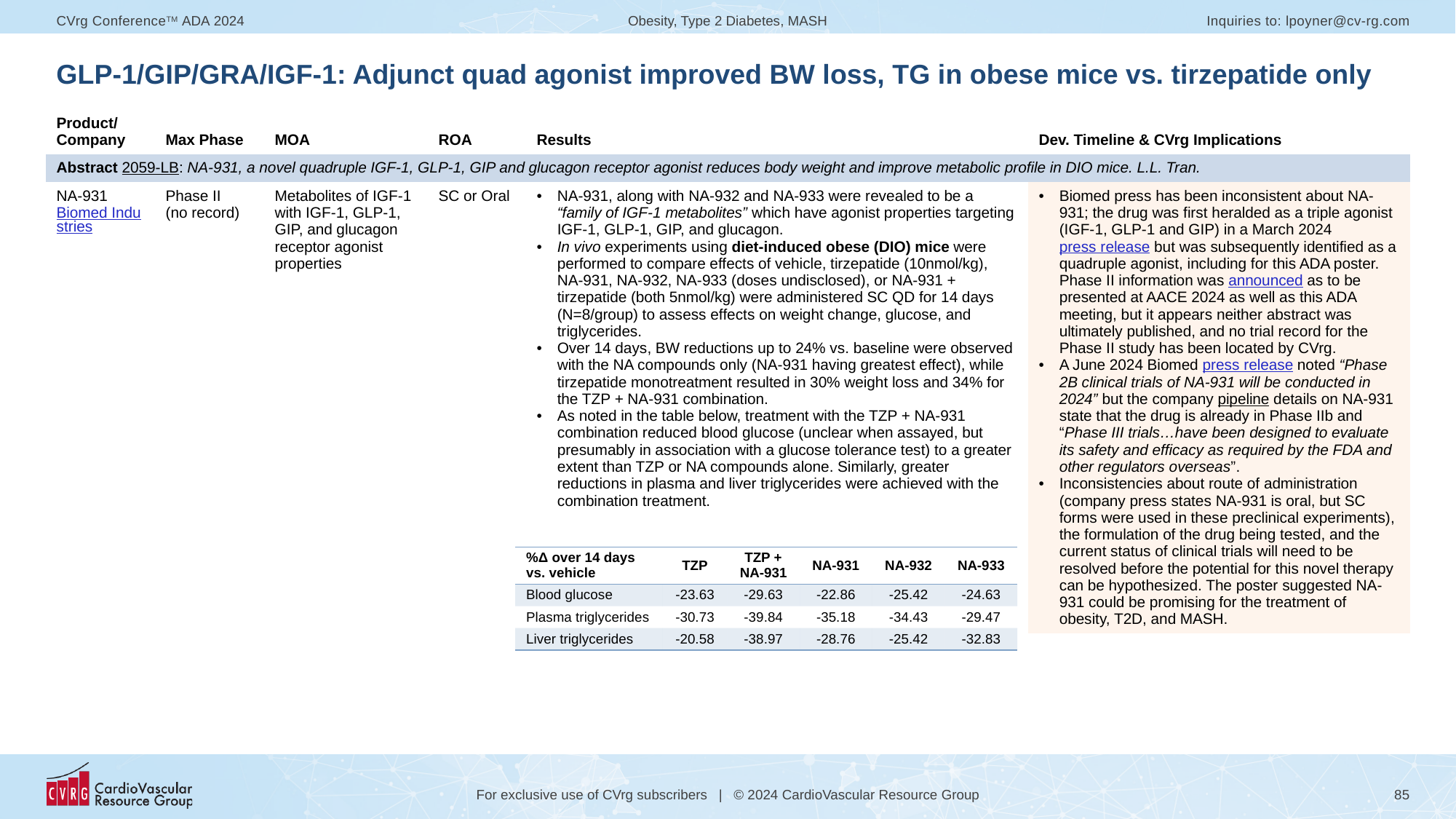

# GLP-1/GIP/GRA/IGF-1: Adjunct quad agonist improved BW loss, TG in obese mice vs. tirzepatide only
| Product/ Company | Max Phase | MOA | ROA | Results | Dev. Timeline & CVrg Implications |
| --- | --- | --- | --- | --- | --- |
| Abstract 2059-LB: NA-931, a novel quadruple IGF-1, GLP-1, GIP and glucagon receptor agonist reduces body weight and improve metabolic profile in DIO mice. L.L. Tran. |  |  |  |  |  |
| NA-931 Biomed Industries | Phase II (no record) | Metabolites of IGF-1 with IGF-1, GLP-1, GIP, and glucagon receptor agonist properties | SC or Oral | NA-931, along with NA-932 and NA-933 were revealed to be a “family of IGF-1 metabolites” which have agonist properties targeting IGF-1, GLP-1, GIP, and glucagon. In vivo experiments using diet-induced obese (DIO) mice were performed to compare effects of vehicle, tirzepatide (10nmol/kg), NA-931, NA-932, NA-933 (doses undisclosed), or NA-931 + tirzepatide (both 5nmol/kg) were administered SC QD for 14 days (N=8/group) to assess effects on weight change, glucose, and triglycerides. Over 14 days, BW reductions up to 24% vs. baseline were observed with the NA compounds only (NA-931 having greatest effect), while tirzepatide monotreatment resulted in 30% weight loss and 34% for the TZP + NA-931 combination. As noted in the table below, treatment with the TZP + NA-931 combination reduced blood glucose (unclear when assayed, but presumably in association with a glucose tolerance test) to a greater extent than TZP or NA compounds alone. Similarly, greater reductions in plasma and liver triglycerides were achieved with the combination treatment. | Biomed press has been inconsistent about NA-931; the drug was first heralded as a triple agonist (IGF-1, GLP-1 and GIP) in a March 2024 press release but was subsequently identified as a quadruple agonist, including for this ADA poster. Phase II information was announced as to be presented at AACE 2024 as well as this ADA meeting, but it appears neither abstract was ultimately published, and no trial record for the Phase II study has been located by CVrg. A June 2024 Biomed press release noted “Phase 2B clinical trials of NA-931 will be conducted in 2024” but the company pipeline details on NA-931 state that the drug is already in Phase IIb and “Phase III trials…have been designed to evaluate its safety and efficacy as required by the FDA and other regulators overseas”. Inconsistencies about route of administration (company press states NA-931 is oral, but SC forms were used in these preclinical experiments), the formulation of the drug being tested, and the current status of clinical trials will need to be resolved before the potential for this novel therapy can be hypothesized. The poster suggested NA-931 could be promising for the treatment of obesity, T2D, and MASH. |
| %Δ over 14 days vs. vehicle | TZP | TZP + NA-931 | NA-931 | NA-932 | NA-933 |
| --- | --- | --- | --- | --- | --- |
| Blood glucose | -23.63 | -29.63 | -22.86 | -25.42 | -24.63 |
| Plasma triglycerides | -30.73 | -39.84 | -35.18 | -34.43 | -29.47 |
| Liver triglycerides | -20.58 | -38.97 | -28.76 | -25.42 | -32.83 |